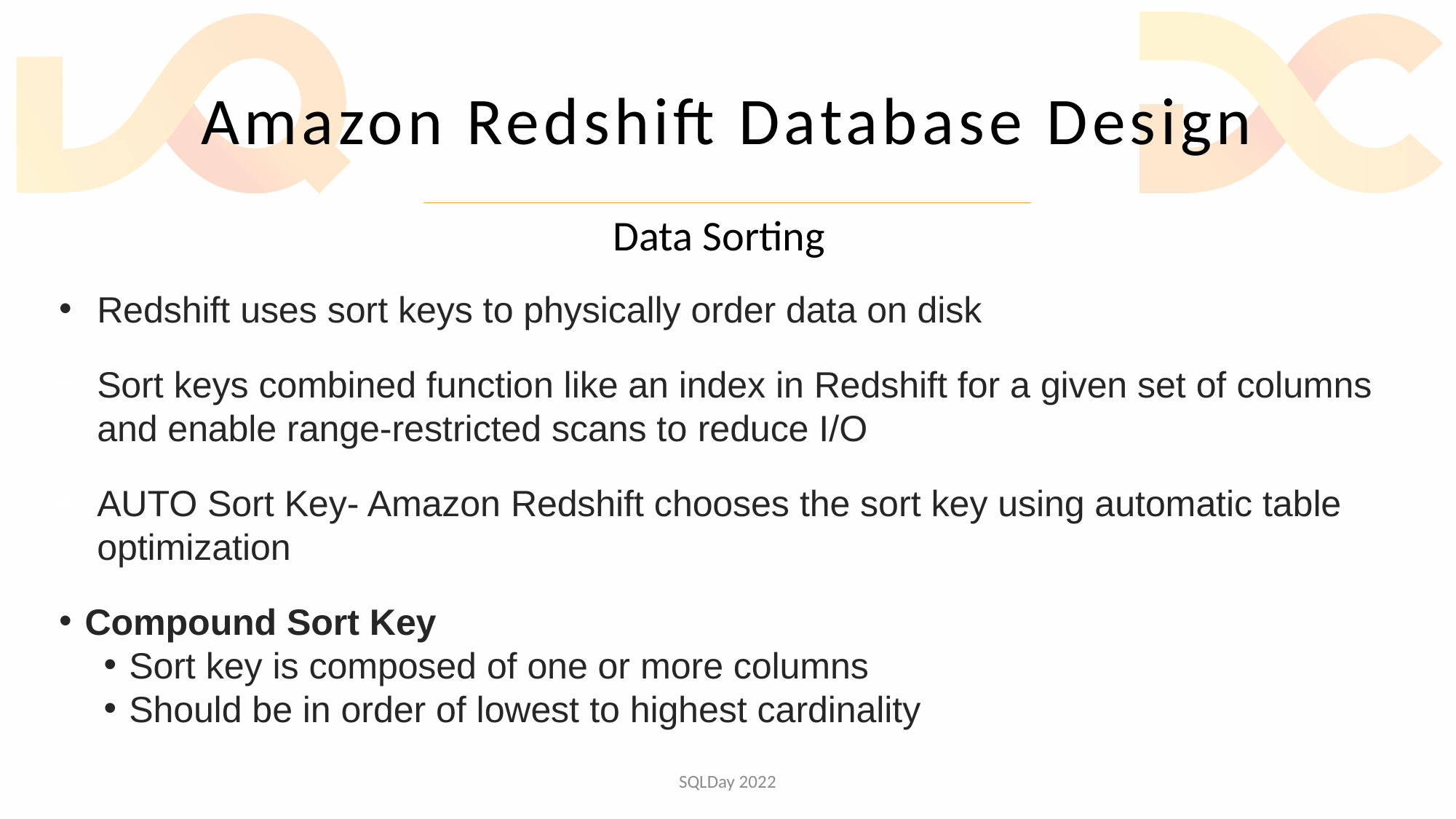

# Amazon Redshift Database Design
Data Sorting
Redshift uses sort keys to physically order data on disk
Sort keys combined function like an index in Redshift for a given set of columns and enable range-restricted scans to reduce I/O
AUTO Sort Key- Amazon Redshift chooses the sort key using automatic table optimization
Compound Sort Key
Sort key is composed of one or more columns
Should be in order of lowest to highest cardinality
SQLDay 2022